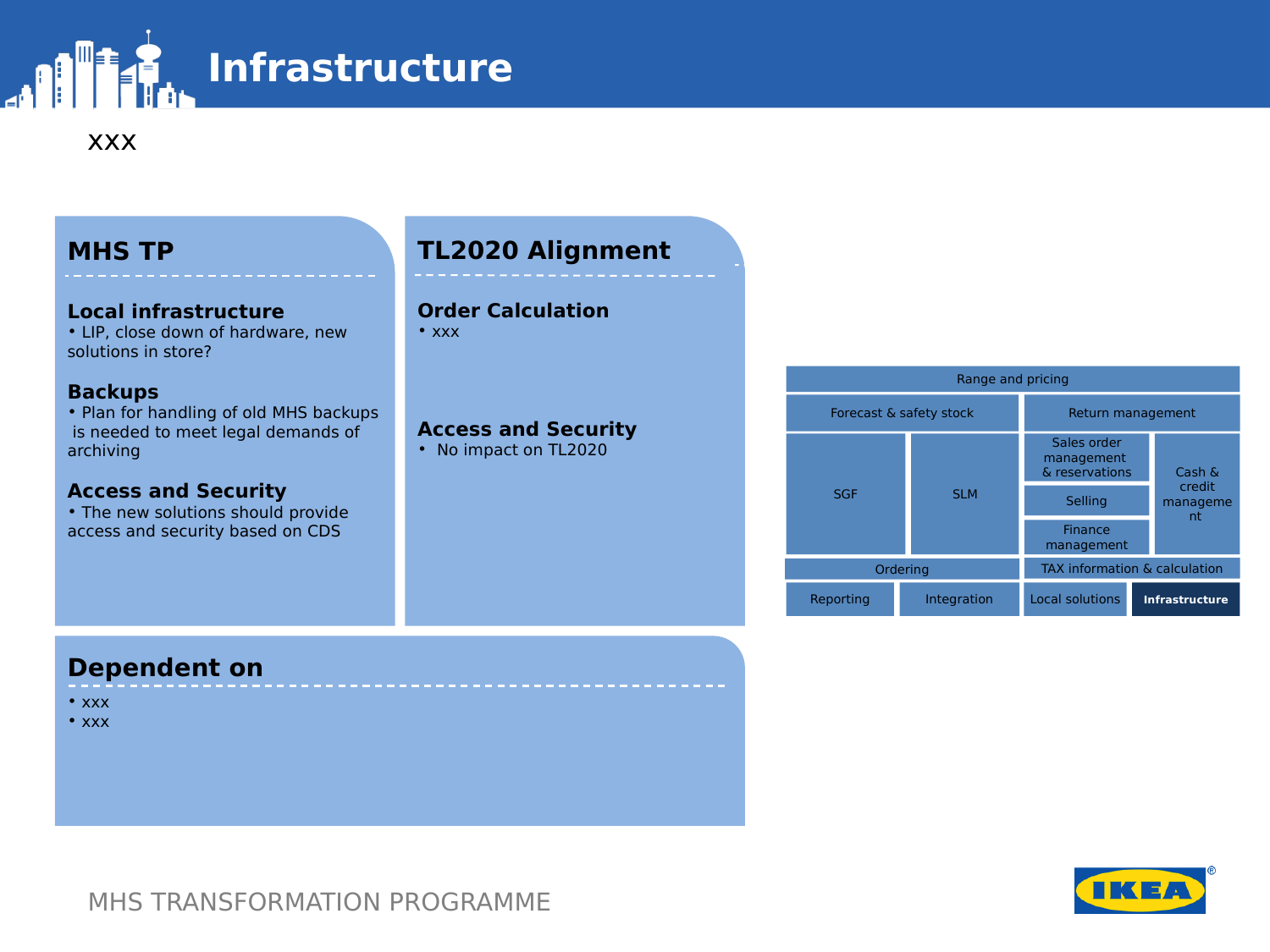

Infrastructure
xxx

TL2020 Alignment

Order Calculation
 xxx

Access and Security
  No impact on TL2020

MHS TP

Local infrastructure
 LIP, close down of hardware, new solutions in store?

Backups
 Plan for handling of old MHS backups  is needed to meet legal demands of archiving

Access and Security
 The new solutions should provide access and security based on CDS

Range and pricing
Forecast & safety stock
Return management
Cash & credit management
SGF
SLM
Sales order management
& reservations
Selling
Finance management
TAX information & calculation
Reporting
Integration
Local solutions
Infrastructure
Ordering

Dependent on

 xxx
 xxx